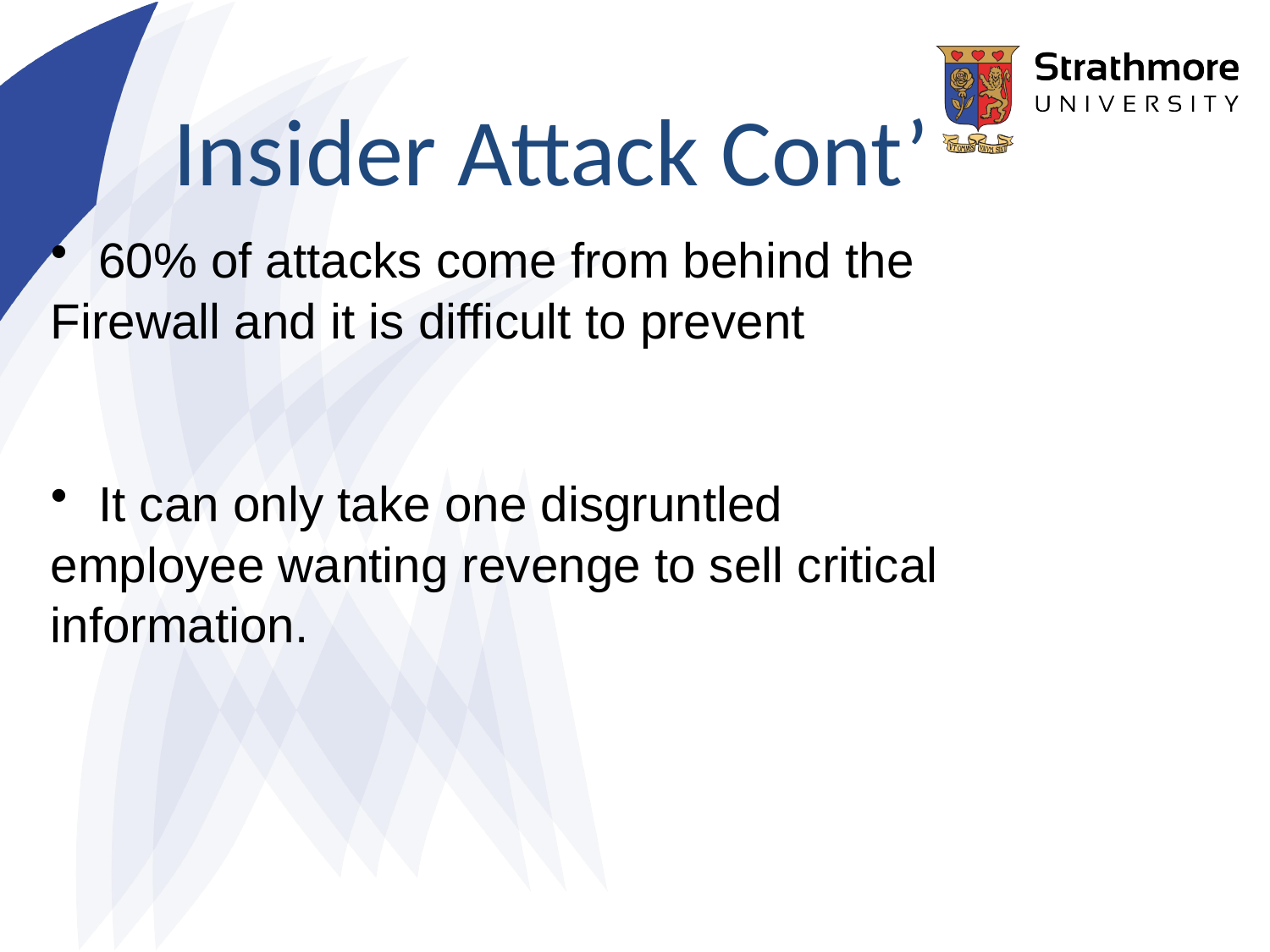

Insider Attack Cont’
60% of attacks come from behind the
Firewall and it is difficult to prevent

It can only take one disgruntled
employee wanting revenge to sell critical
information.